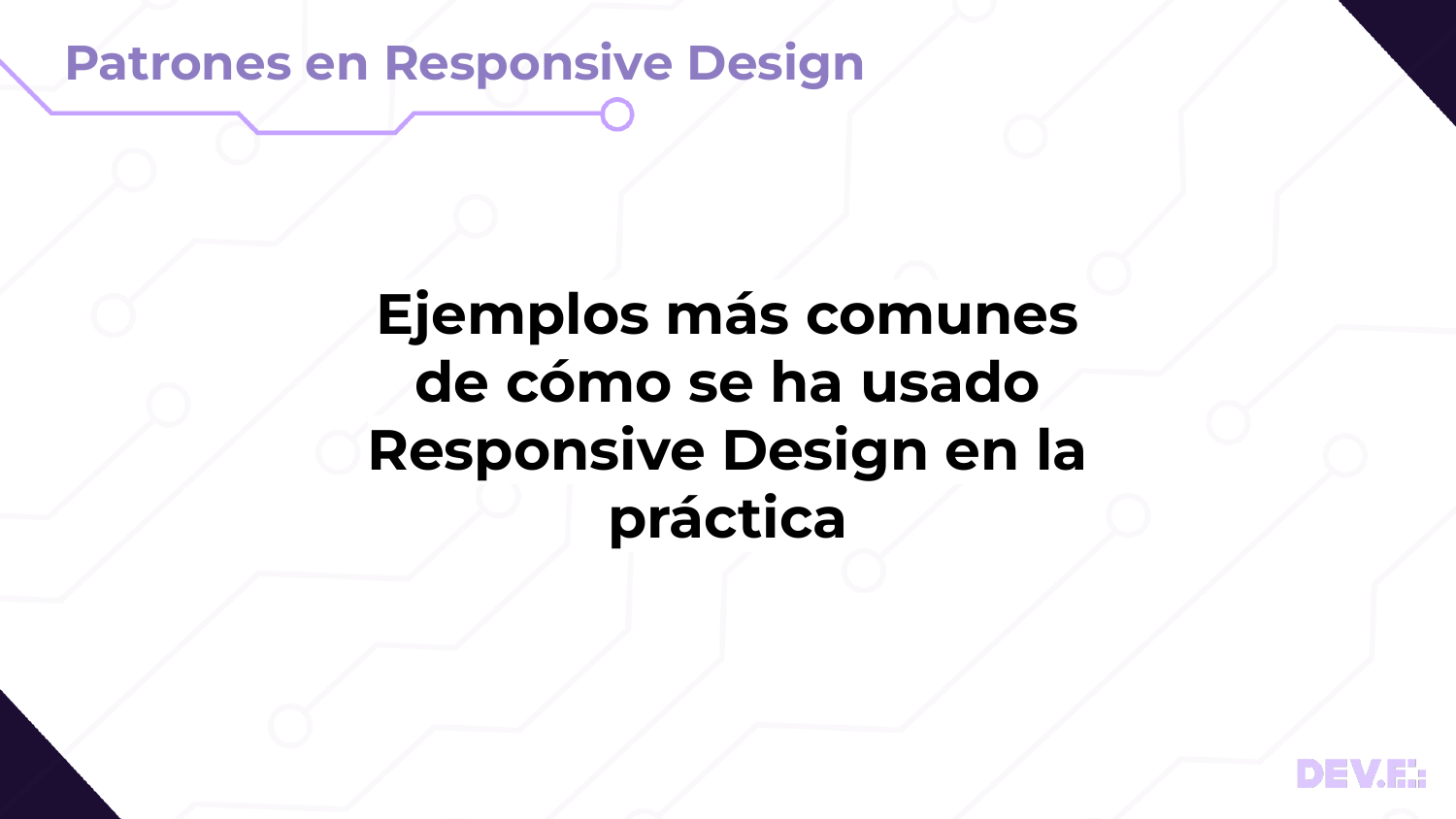

# Patrones en Responsive Design
Ejemplos más comunes de cómo se ha usado Responsive Design en la práctica